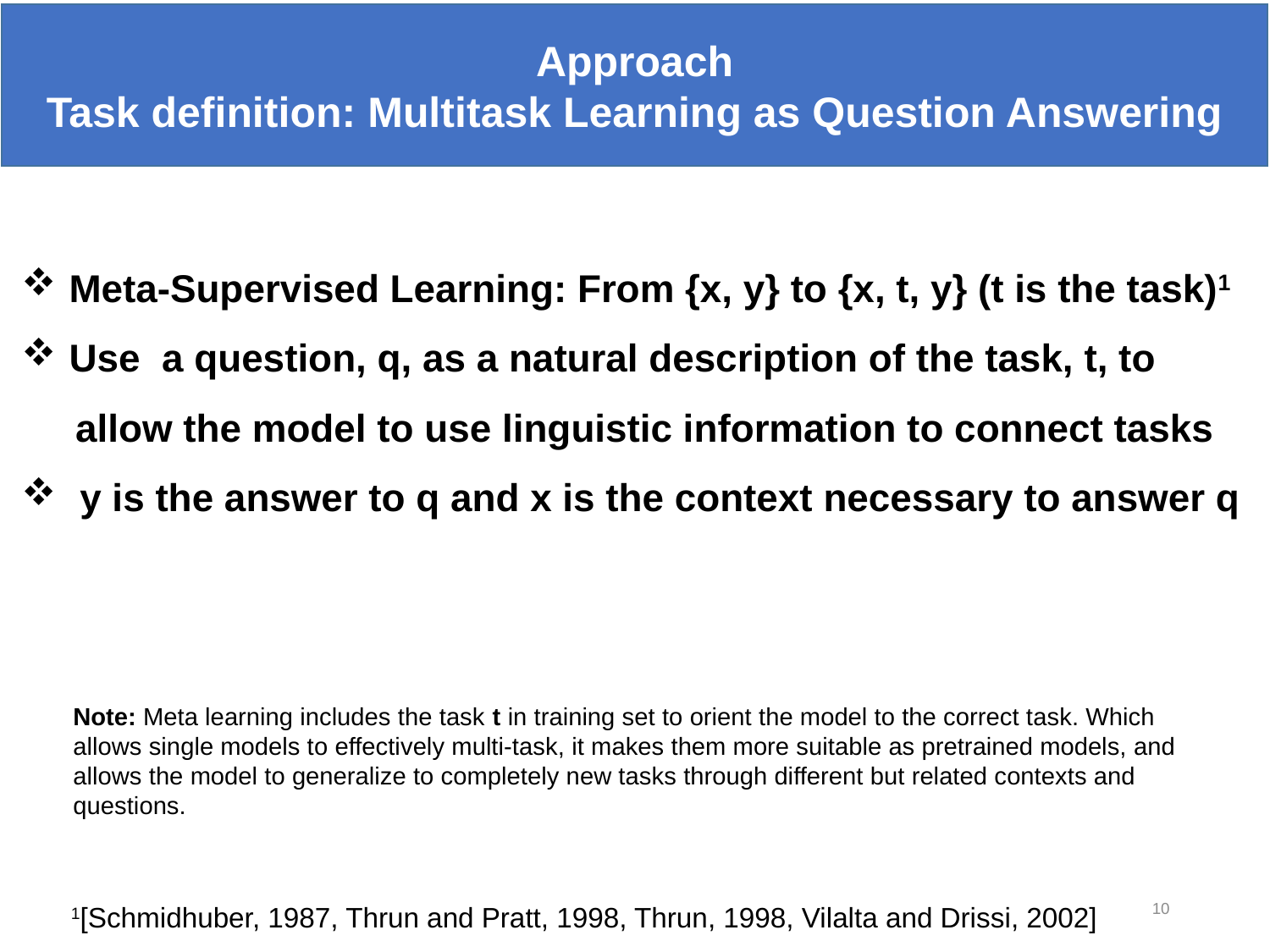

Approach
Task definition: Multitask Learning as Question Answering
Meta-Supervised Learning: From {x, y} to {x, t, y} (t is the task)1
Use  a question, q, as a natural description of the task, t, to
     allow the model to use linguistic information to connect tasks
 y is the answer to q and x is the context necessary to answer q
Note: Meta learning includes the task t in training set to orient the model to the correct task. Which allows single models to effectively multi-task, it makes them more suitable as pretrained models, and allows the model to generalize to completely new tasks through different but related contexts and questions.
10
1[Schmidhuber, 1987, Thrun and Pratt, 1998, Thrun, 1998, Vilalta and Drissi, 2002]